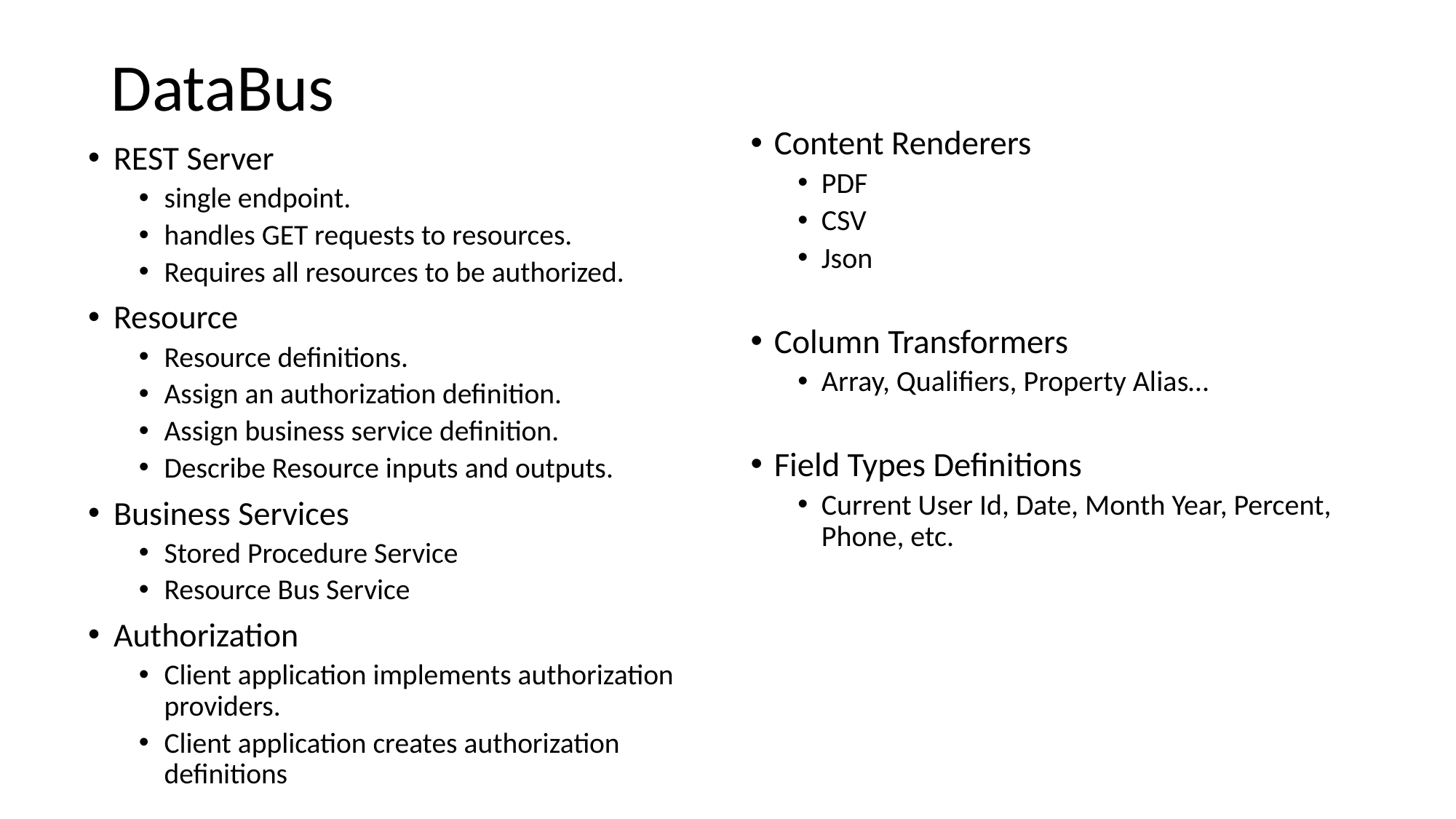

# DataBus
Content Renderers
PDF
CSV
Json

Column Transformers
Array, Qualifiers, Property Alias…

Field Types Definitions
Current User Id, Date, Month Year, Percent, Phone, etc.

REST Server
single endpoint.
handles GET requests to resources.
Requires all resources to be authorized.
Resource
Resource definitions.
Assign an authorization definition.
Assign business service definition.
Describe Resource inputs and outputs.
Business Services
Stored Procedure Service
Resource Bus Service
Authorization
Client application implements authorization providers.
Client application creates authorization definitions